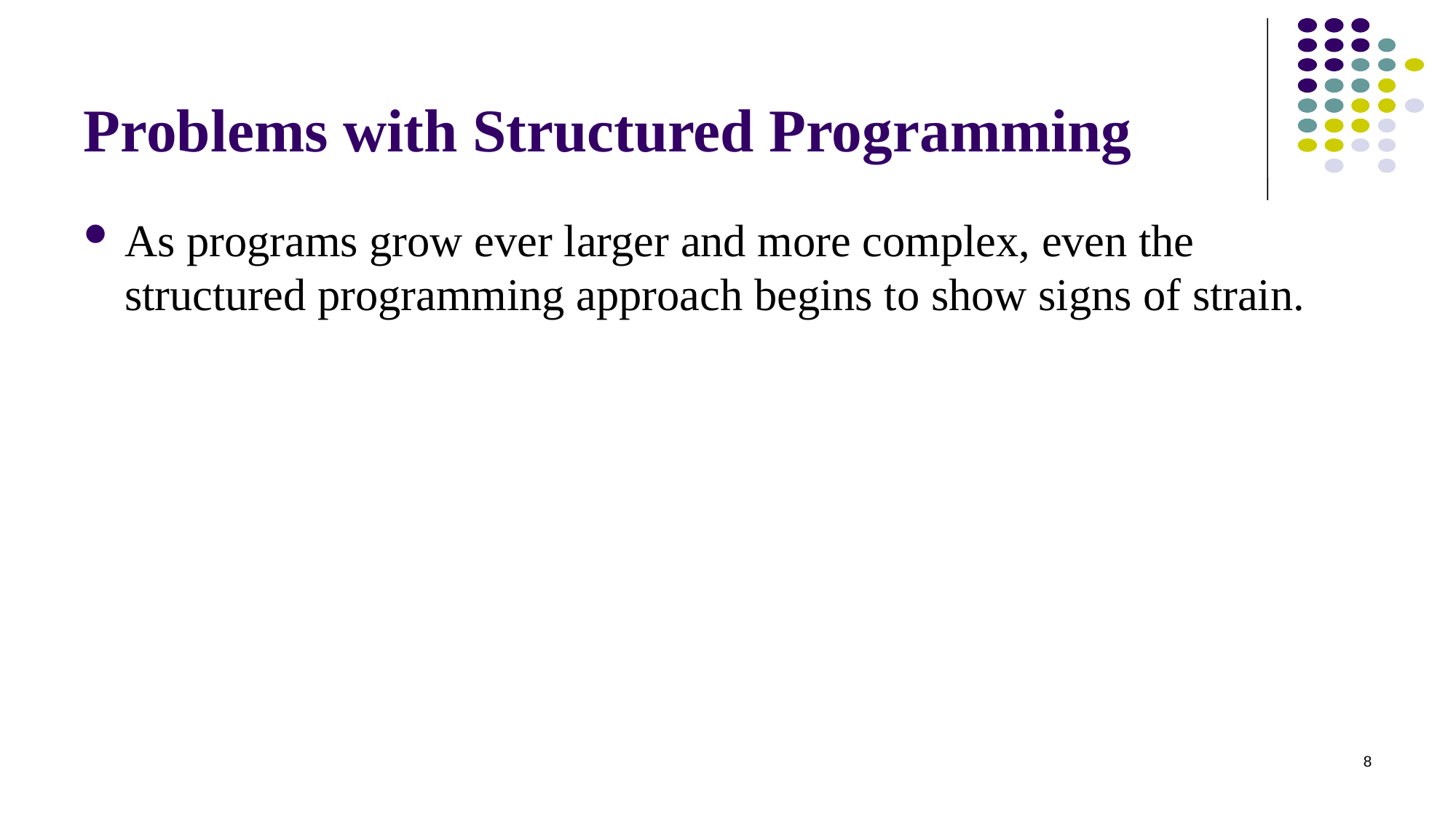

# Problems with Structured Programming
As programs grow ever larger and more complex, even the structured programming approach begins to show signs of strain.

8